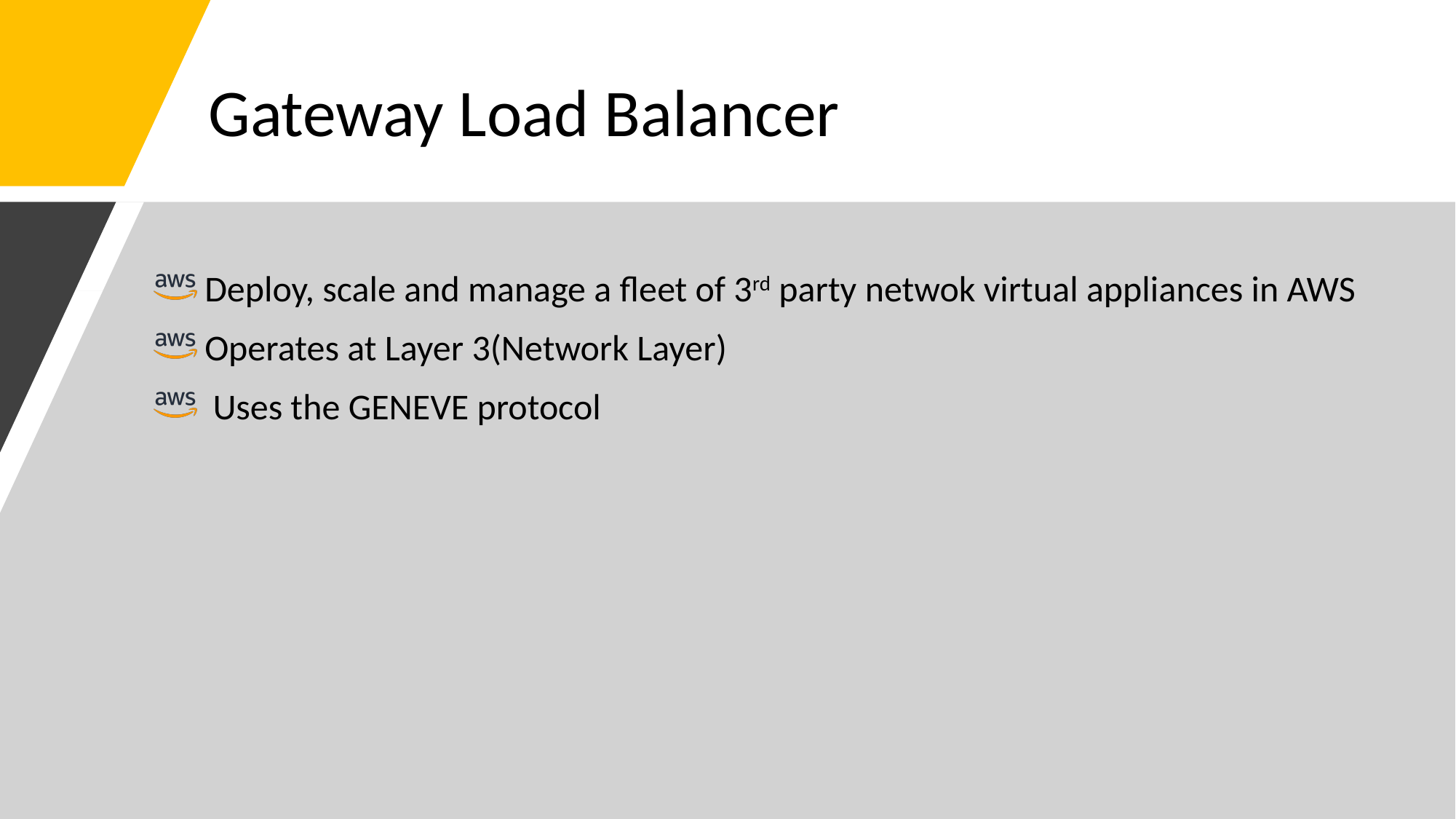

# Gateway Load Balancer

 Deploy, scale and manage a fleet of 3rd party netwok virtual appliances in AWS
 Operates at Layer 3(Network Layer)
  Uses the GENEVE protocol